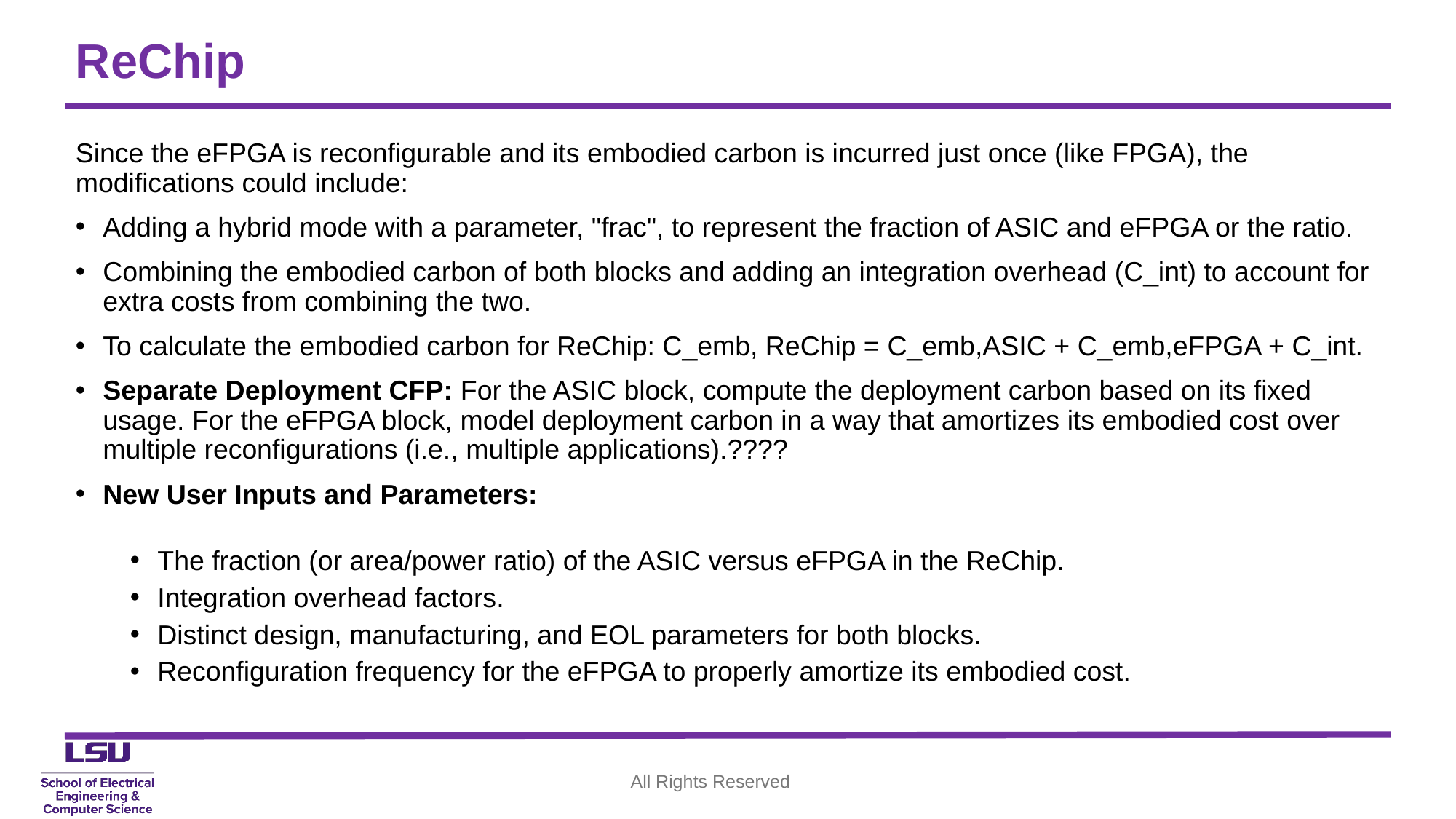

# ReChip
Since the eFPGA is reconfigurable and its embodied carbon is incurred just once (like FPGA), the modifications could include:
Adding a hybrid mode with a parameter, "frac", to represent the fraction of ASIC and eFPGA or the ratio.
Combining the embodied carbon of both blocks and adding an integration overhead (C_int) to account for extra costs from combining the two.
To calculate the embodied carbon for ReChip: C_emb, ReChip = C_emb,ASIC + C_emb,eFPGA + C_int.
Separate Deployment CFP: For the ASIC block, compute the deployment carbon based on its fixed usage. For the eFPGA block, model deployment carbon in a way that amortizes its embodied cost over multiple reconfigurations (i.e., multiple applications).????
New User Inputs and Parameters:
The fraction (or area/power ratio) of the ASIC versus eFPGA in the ReChip.
Integration overhead factors.
Distinct design, manufacturing, and EOL parameters for both blocks.
Reconfiguration frequency for the eFPGA to properly amortize its embodied cost.

All Rights Reserved